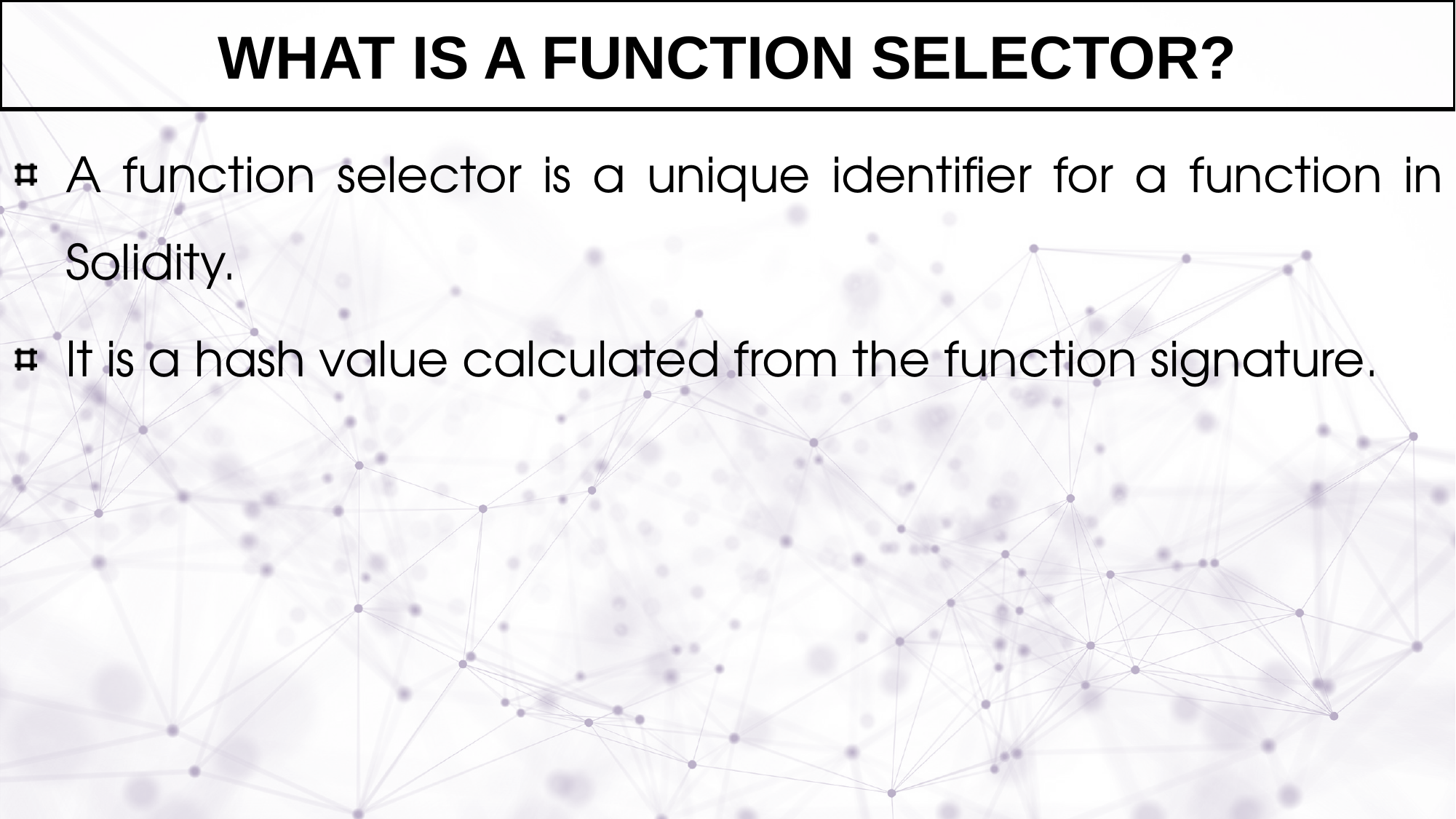

# What is a Function Selector?
A function selector is a unique identifier for a function in Solidity.
It is a hash value calculated from the function signature.